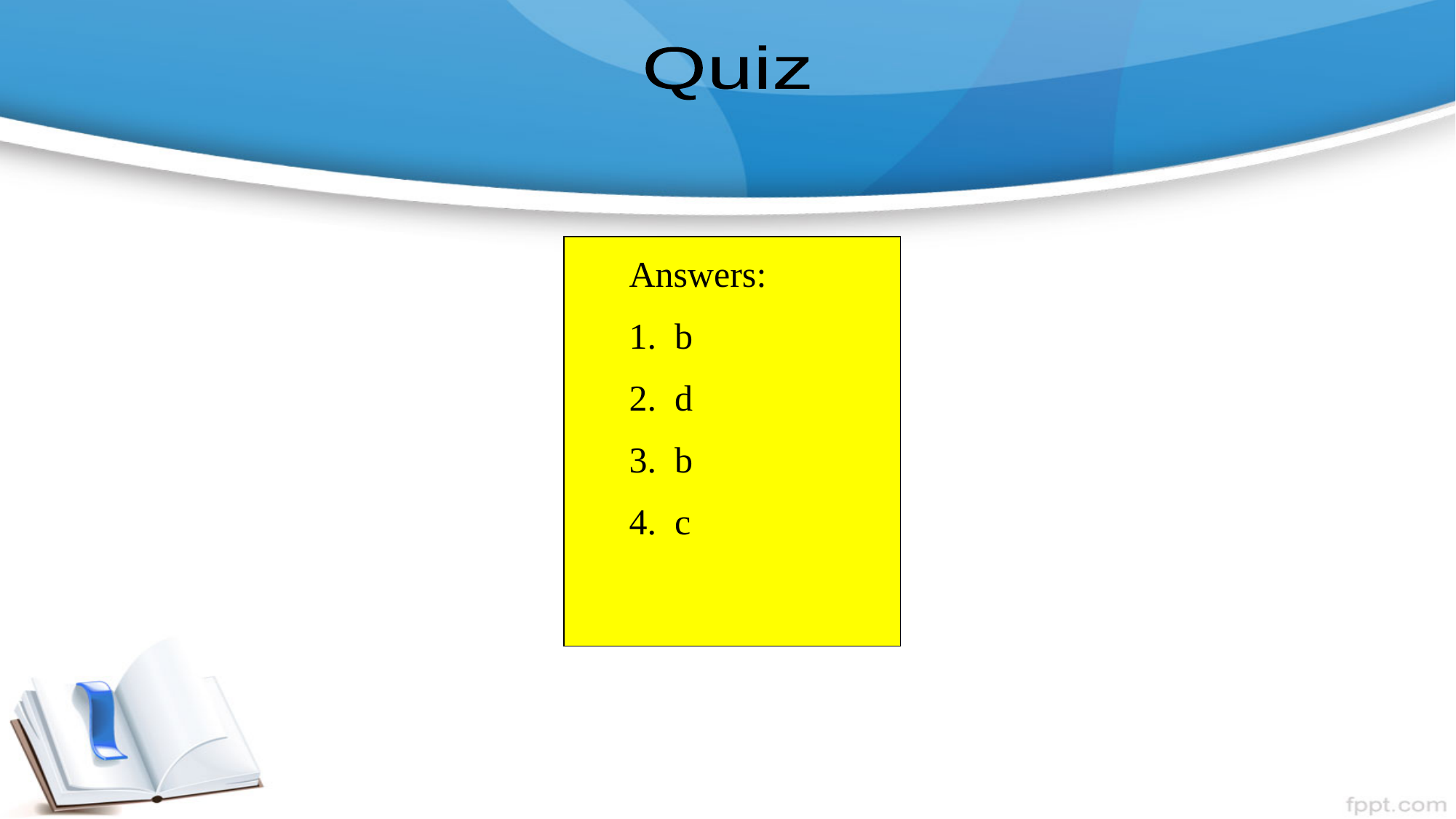

Quiz

Answers:
1.  b
2.  d
3.  b
4.  c